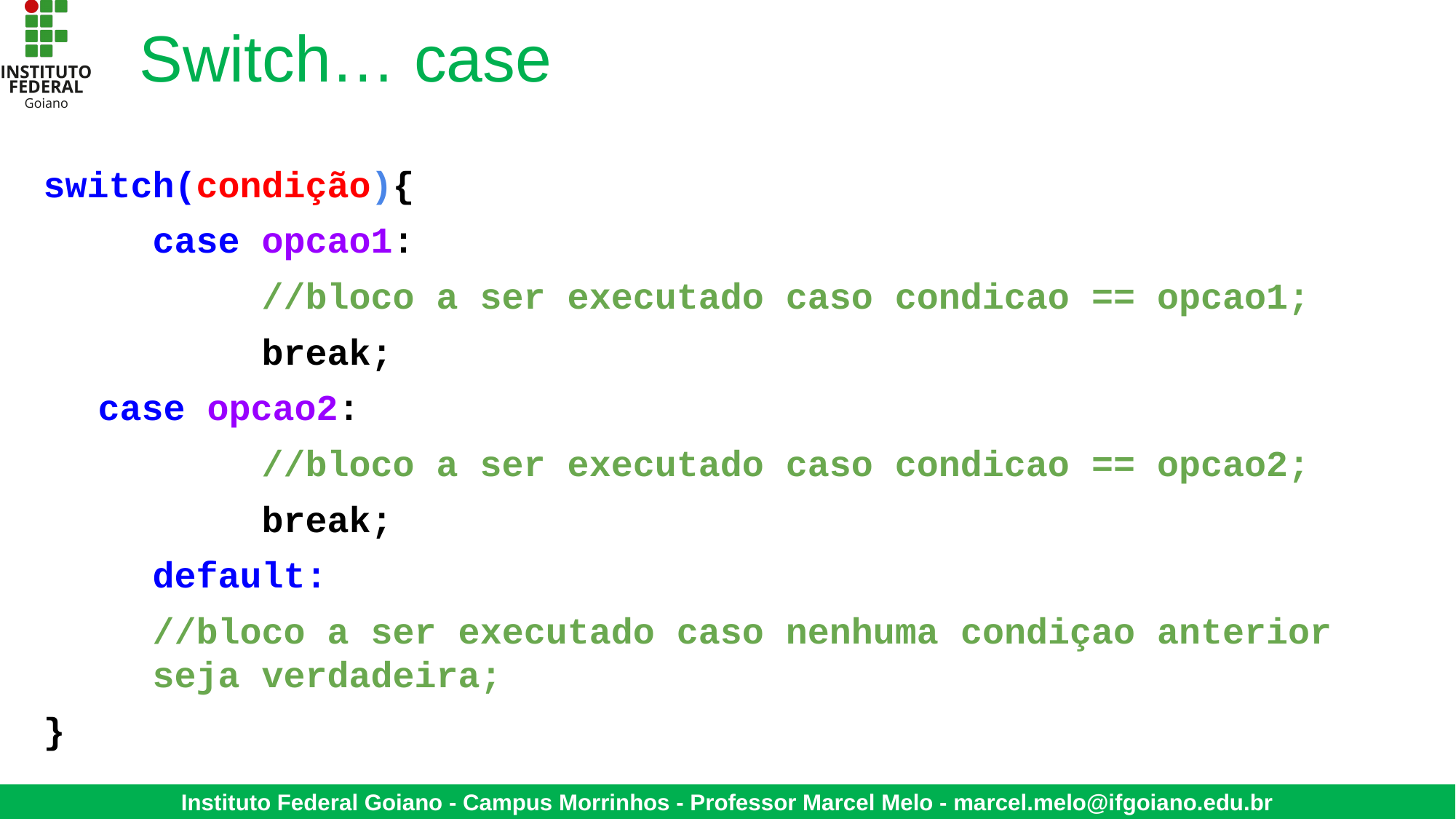

# Switch… case
switch(condição){
	case opcao1:
		//bloco a ser executado caso condicao == opcao1;
		break;
case opcao2:
		//bloco a ser executado caso condicao == opcao2;
		break;
	default:
//bloco a ser executado caso nenhuma condiçao anterior seja verdadeira;
}